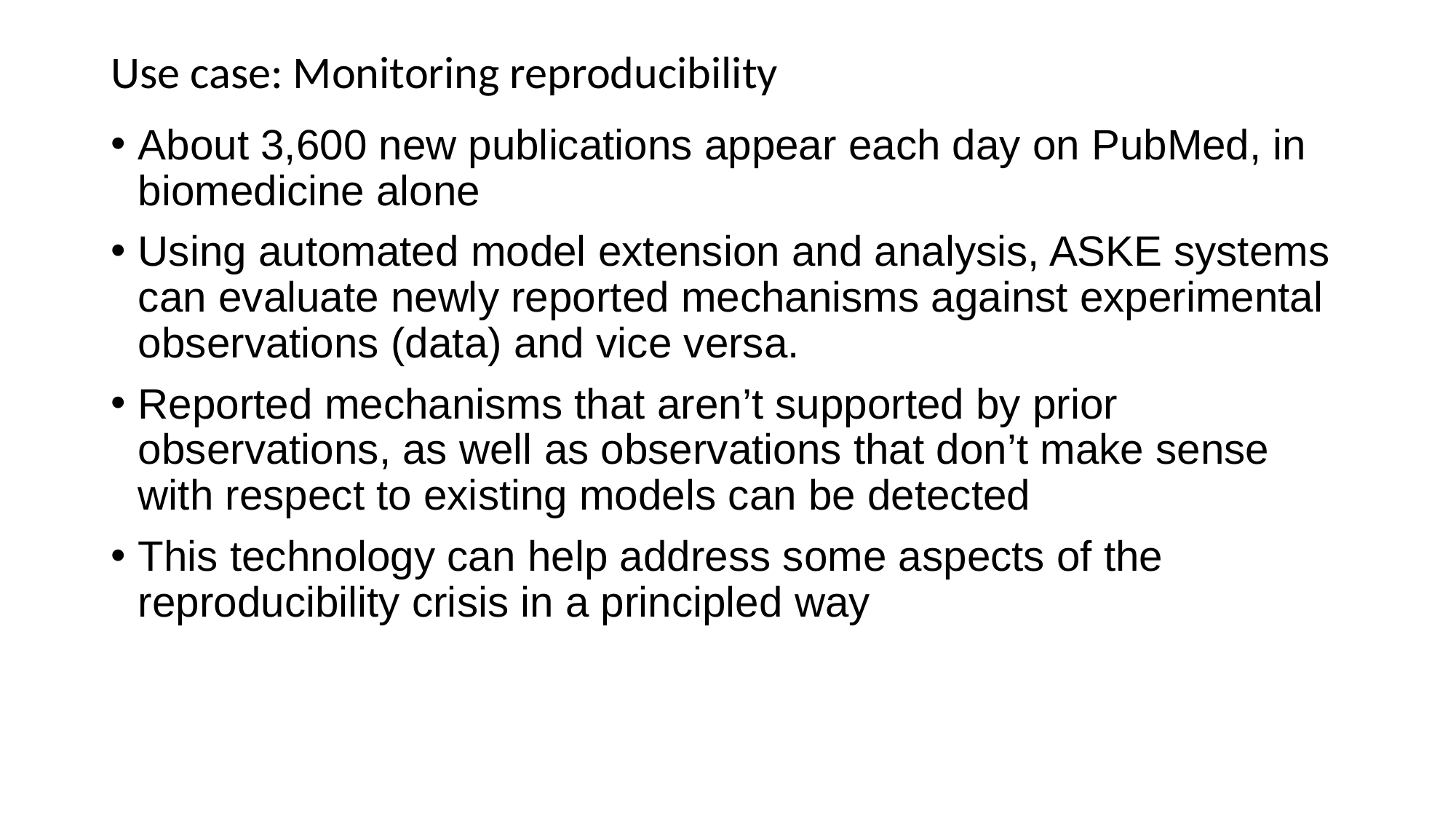

# Use case: Monitoring reproducibility
About 3,600 new publications appear each day on PubMed, in biomedicine alone
Using automated model extension and analysis, ASKE systems can evaluate newly reported mechanisms against experimental observations (data) and vice versa.
Reported mechanisms that aren’t supported by prior observations, as well as observations that don’t make sense with respect to existing models can be detected
This technology can help address some aspects of the reproducibility crisis in a principled way